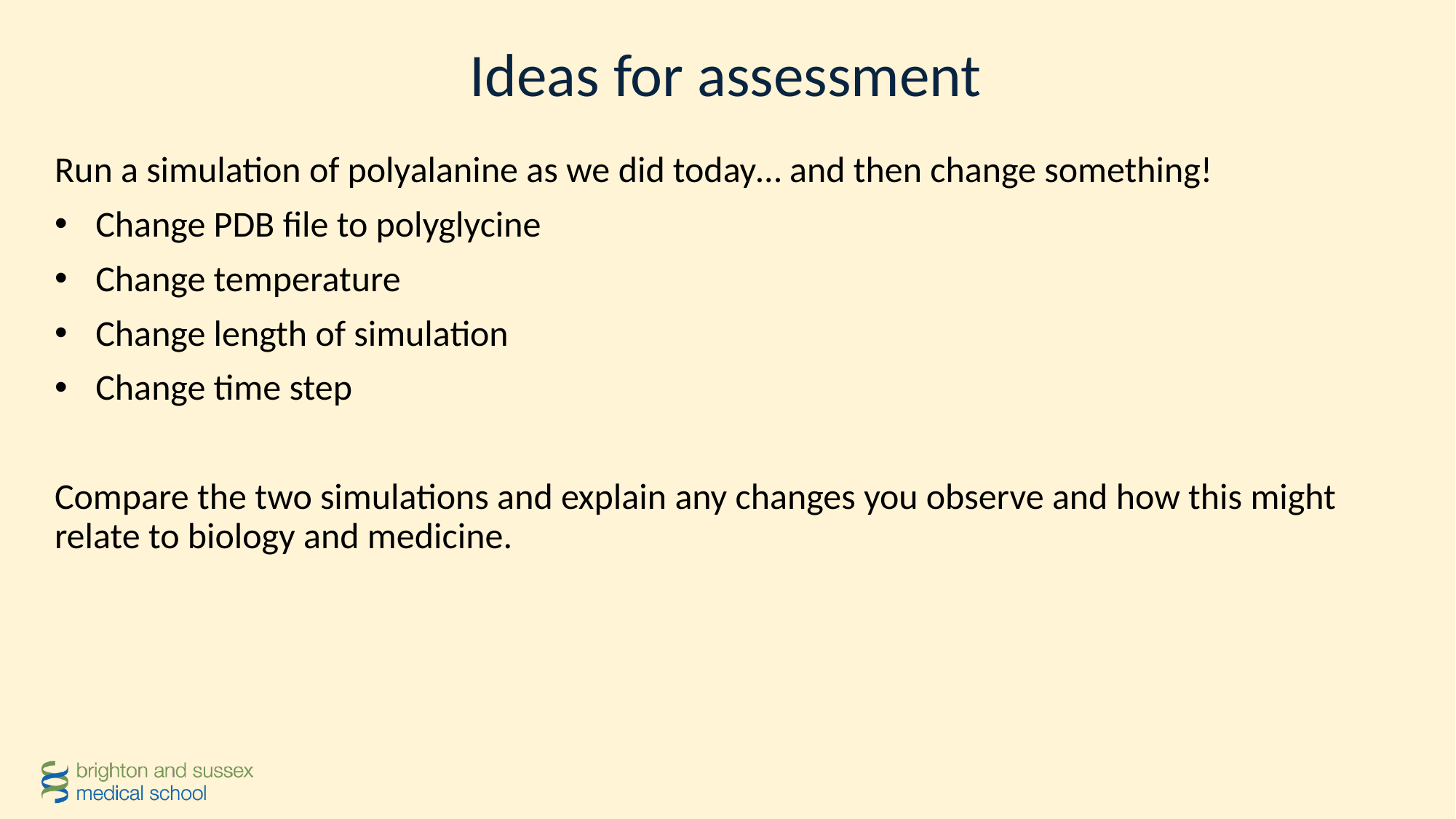

# Ideas for assessment
Run a simulation of polyalanine as we did today… and then change something!
Change PDB file to polyglycine
Change temperature
Change length of simulation
Change time step

Compare the two simulations and explain any changes you observe and how this might relate to biology and medicine.